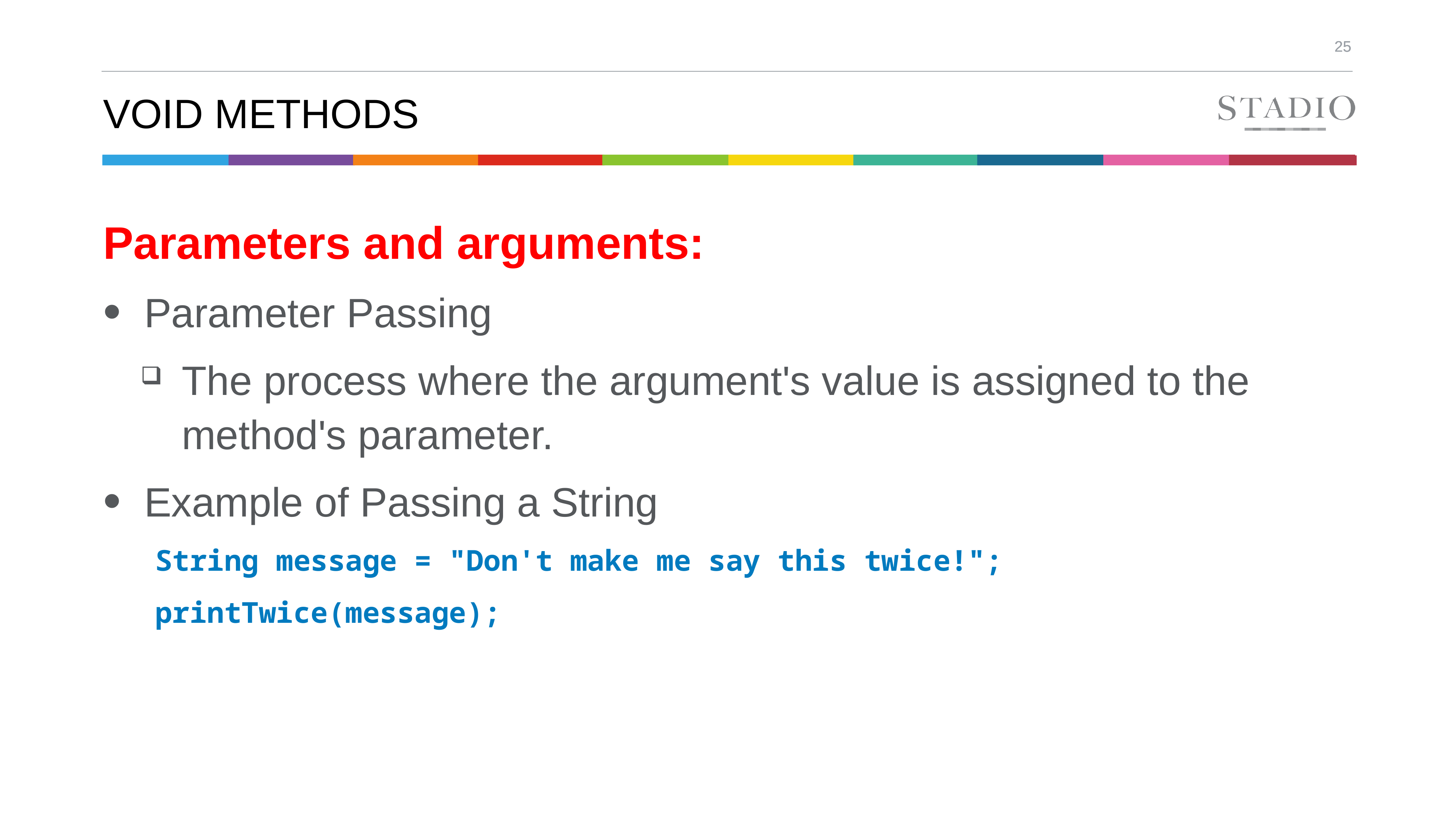

# Void methods

Parameters and arguments:
Parameter Passing
The process where the argument's value is assigned to the method's parameter.
Example of Passing a String
   String message = "Don't make me say this twice!";
   printTwice(message);